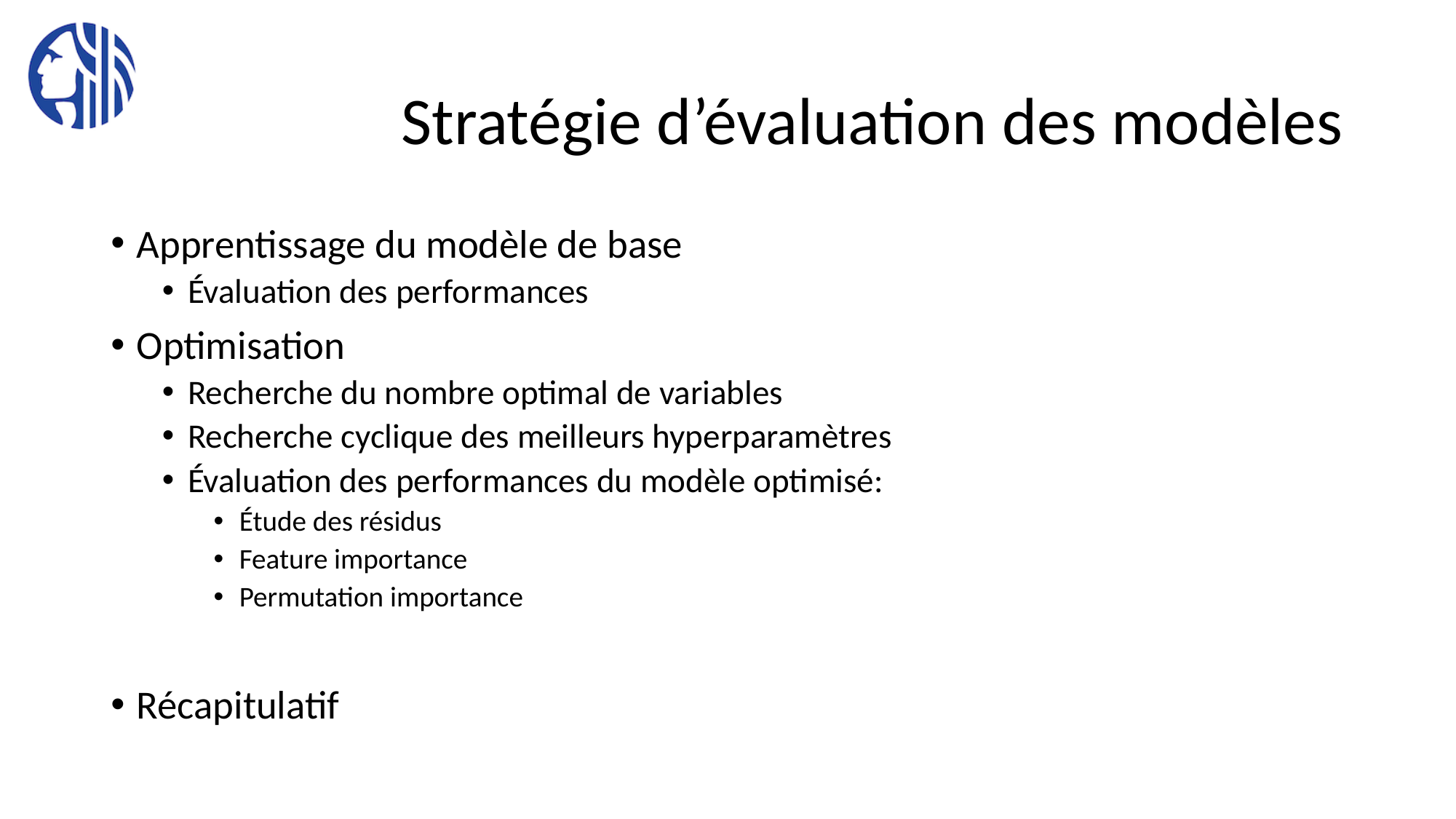

# Stratégie d’évaluation des modèles
Apprentissage du modèle de base
Évaluation des performances
Optimisation
Recherche du nombre optimal de variables
Recherche cyclique des meilleurs hyperparamètres
Évaluation des performances du modèle optimisé:
Étude des résidus
Feature importance
Permutation importance

Récapitulatif